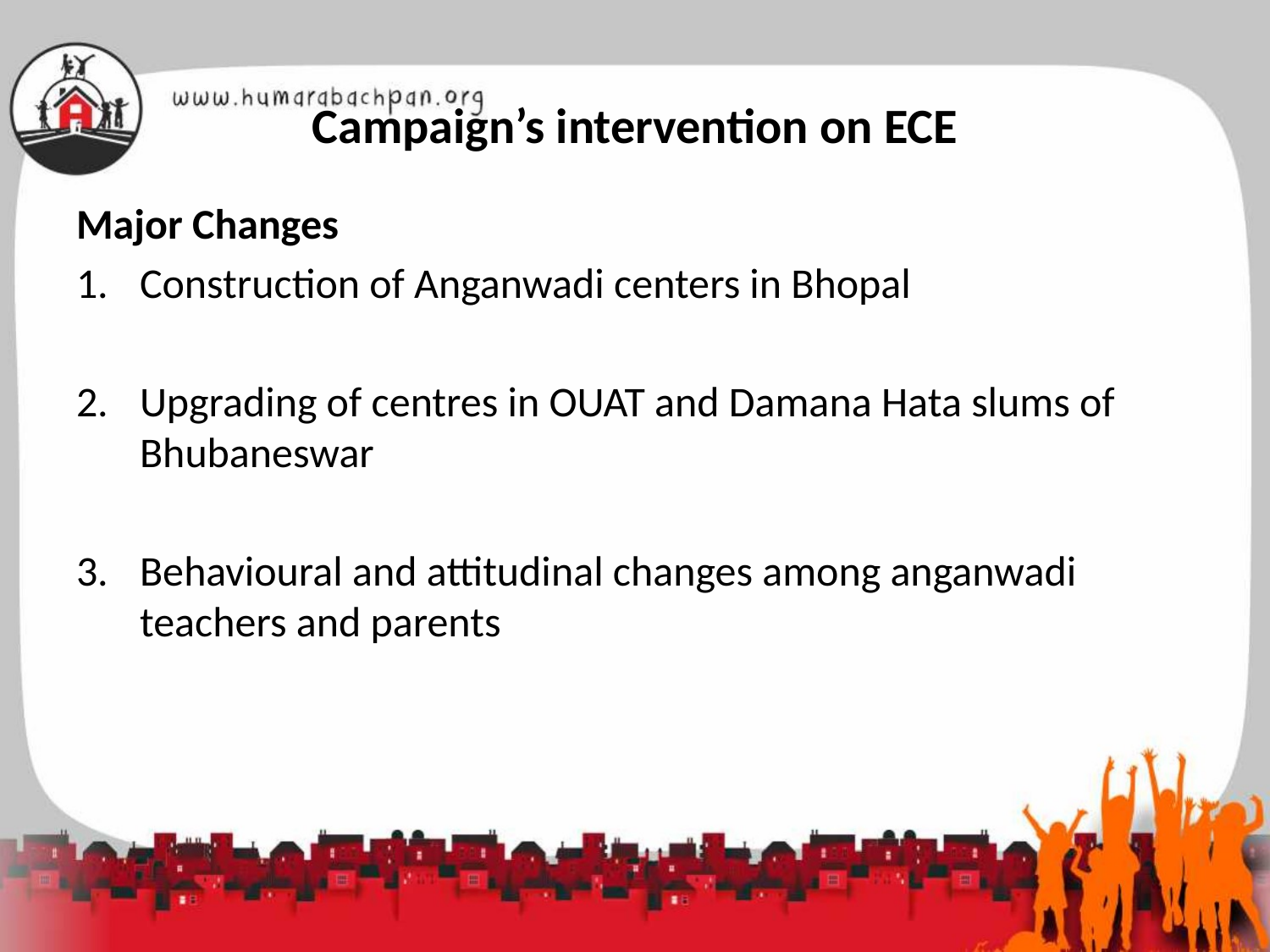

# Campaign’s intervention on ECE
Major Changes
Construction of Anganwadi centers in Bhopal

Upgrading of centres in OUAT and Damana Hata slums of Bhubaneswar

Behavioural and attitudinal changes among anganwadi teachers and parents